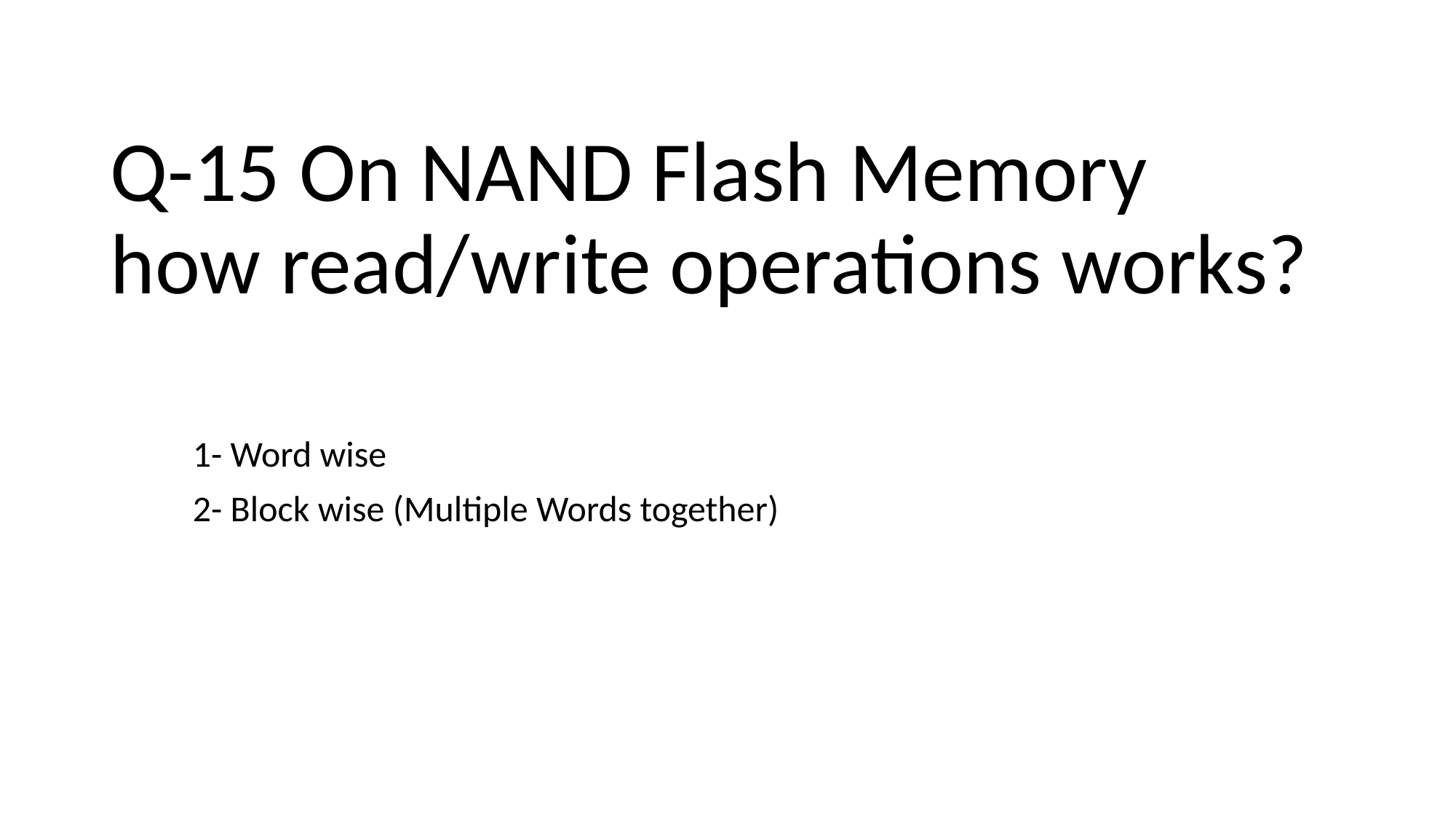

# Q-15 On NAND Flash Memory how read/write operations works?
1- Word wise
2- Block wise (Multiple Words together)